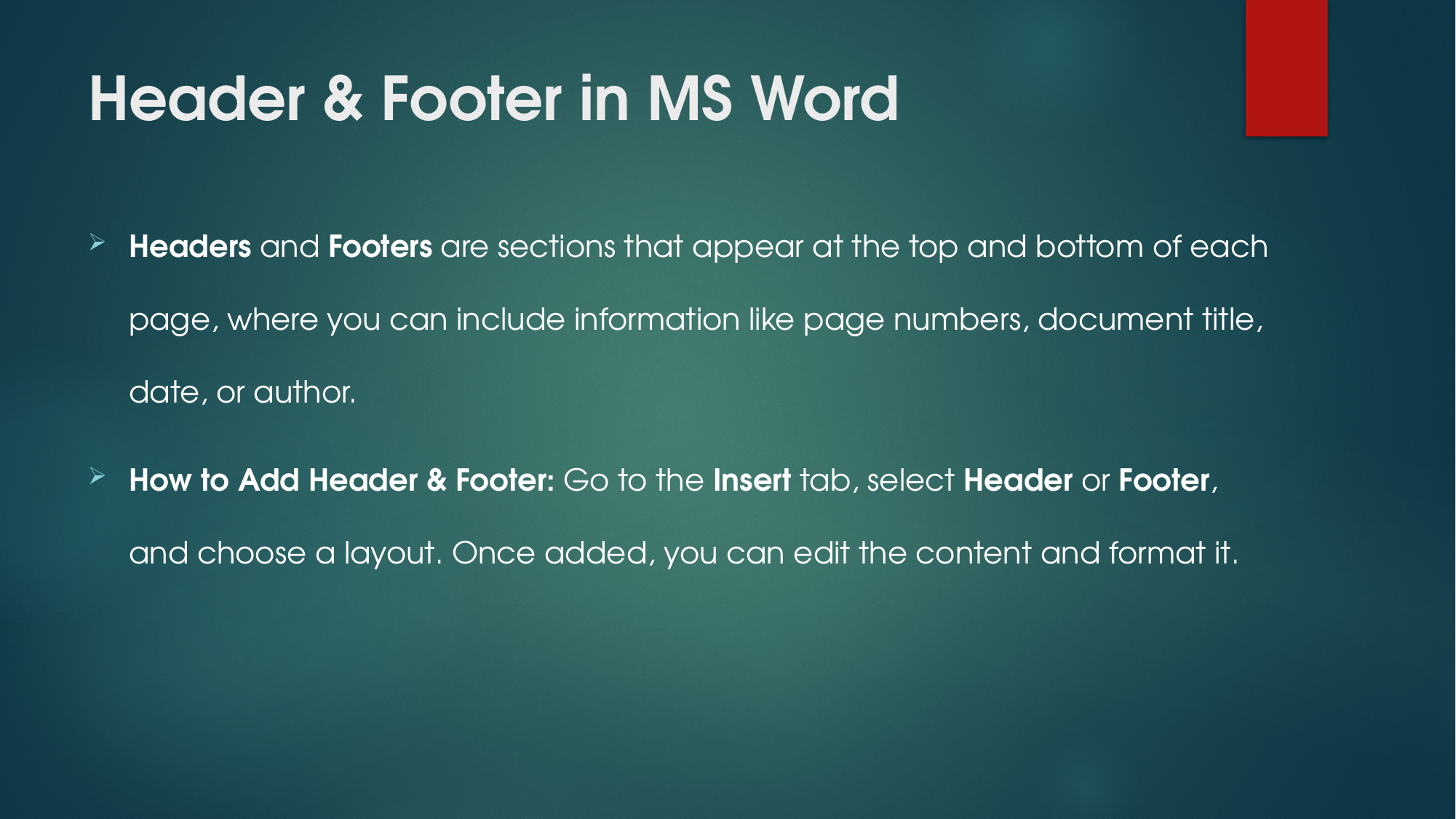

# Header & Footer in MS Word
Headers and Footers are sections that appear at the top and bottom of each page, where you can include information like page numbers, document title, date, or author.
How to Add Header & Footer: Go to the Insert tab, select Header or Footer, and choose a layout. Once added, you can edit the content and format it.